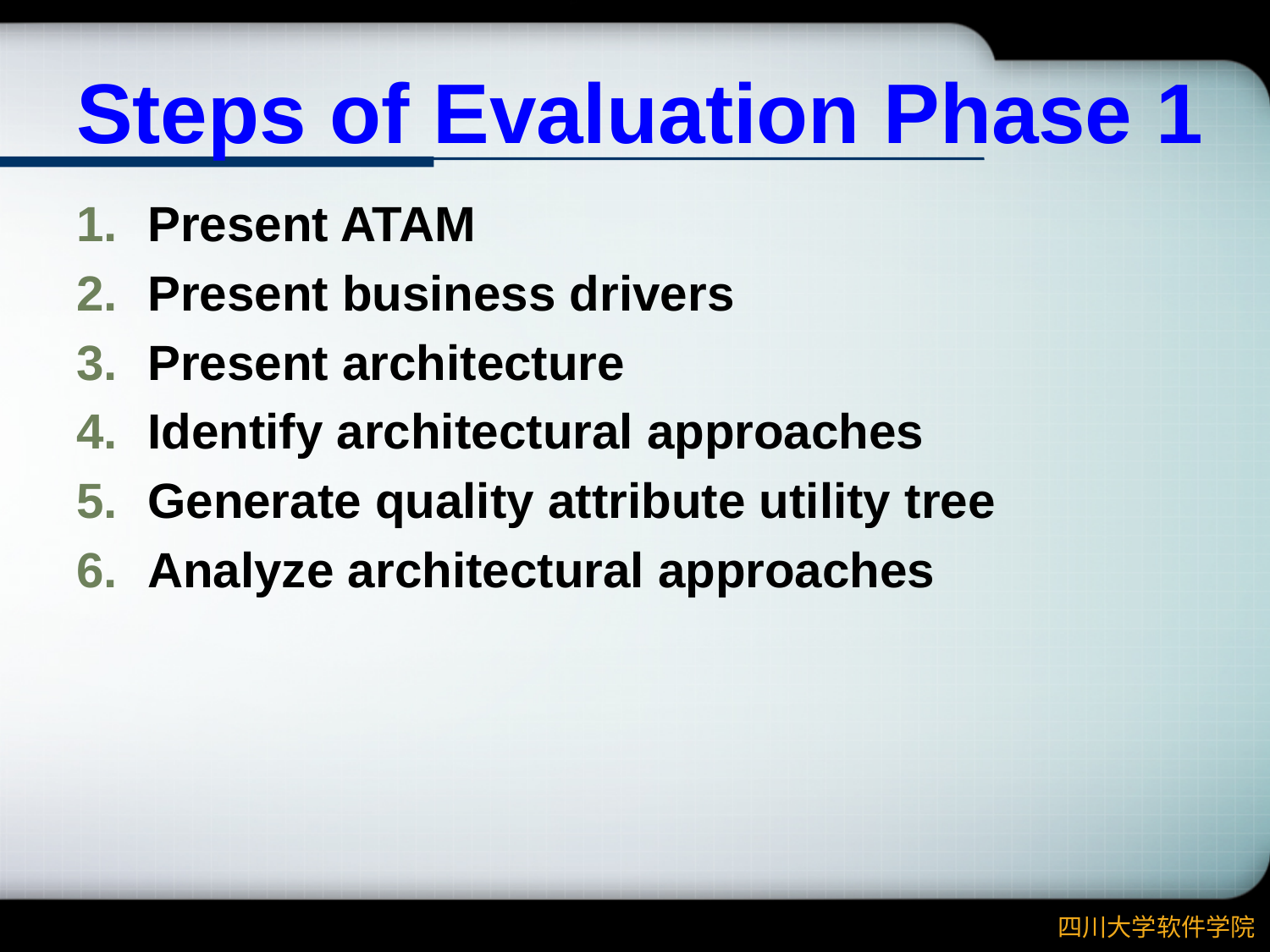

# Steps of Evaluation Phase 1
Present ATAM
Present business drivers
Present architecture
Identify architectural approaches
Generate quality attribute utility tree
Analyze architectural approaches